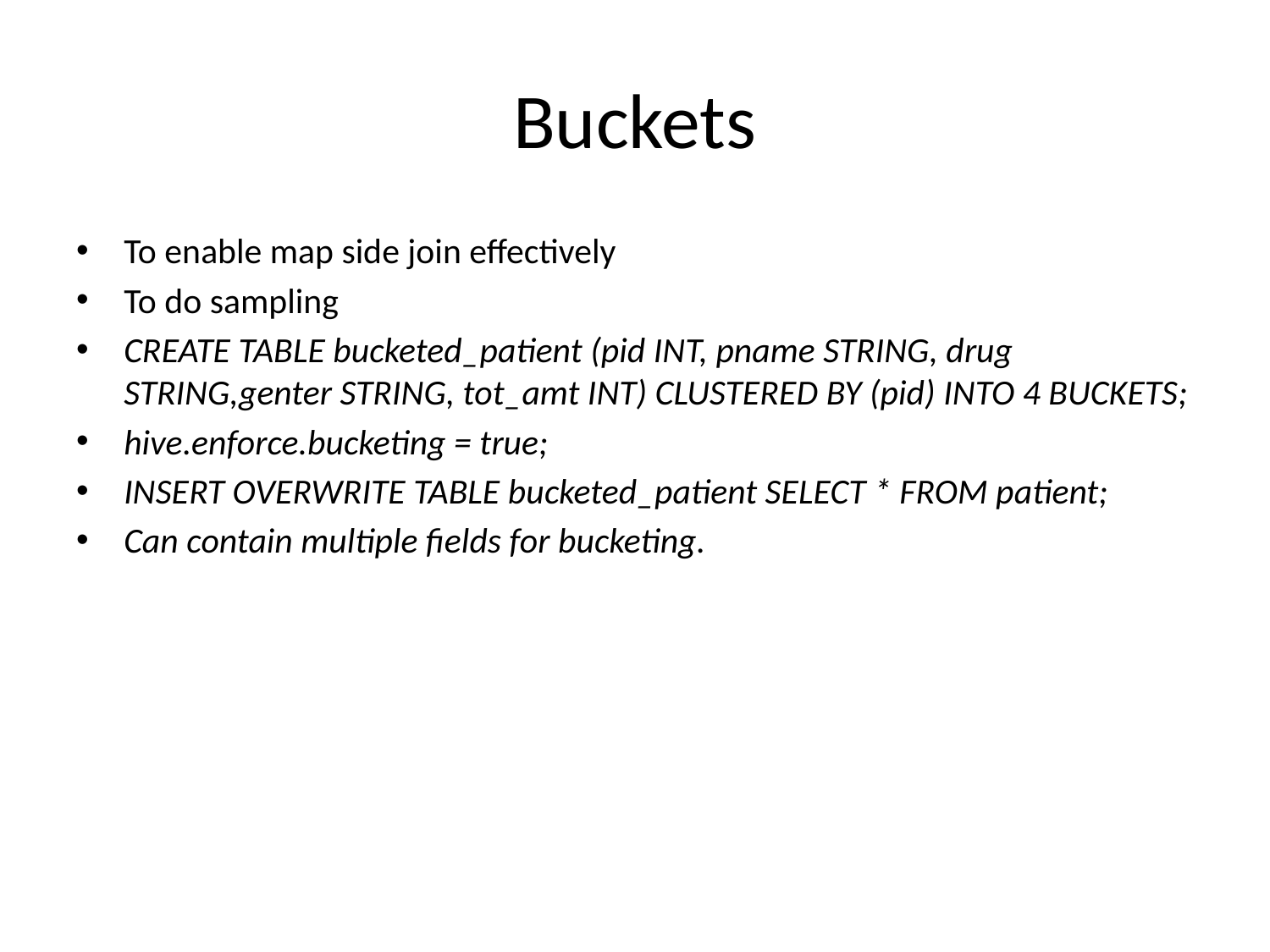

# Buckets
To enable map side join effectively
To do sampling
CREATE TABLE bucketed_patient (pid INT, pname STRING, drug STRING,genter STRING, tot_amt INT) CLUSTERED BY (pid) INTO 4 BUCKETS;
hive.enforce.bucketing = true;
INSERT OVERWRITE TABLE bucketed_patient SELECT * FROM patient;
Can contain multiple fields for bucketing.